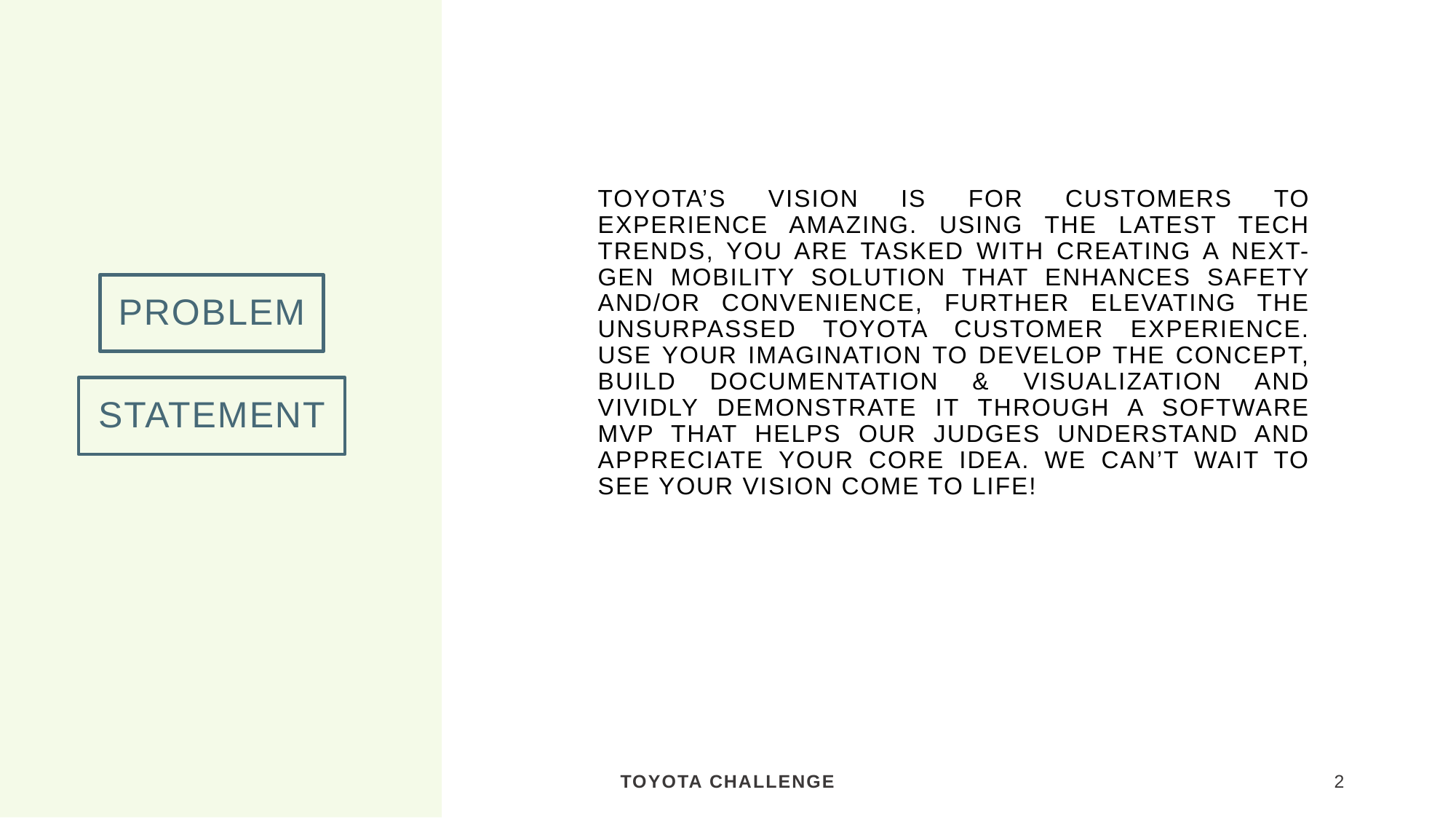

# problem
STATEMENT
Toyota’s vision is for customers to experience amazing. Using the latest tech trends, you are tasked with creating a next-gen mobility solution that enhances safety and/or convenience, further elevating the unsurpassed Toyota customer experience. Use your imagination to develop the concept, build documentation & visualization and vividly demonstrate it through a software MVP that helps our judges understand and appreciate your core idea. We can’t wait to see your vision come to life!
TOYOTA CHALLENGE
2